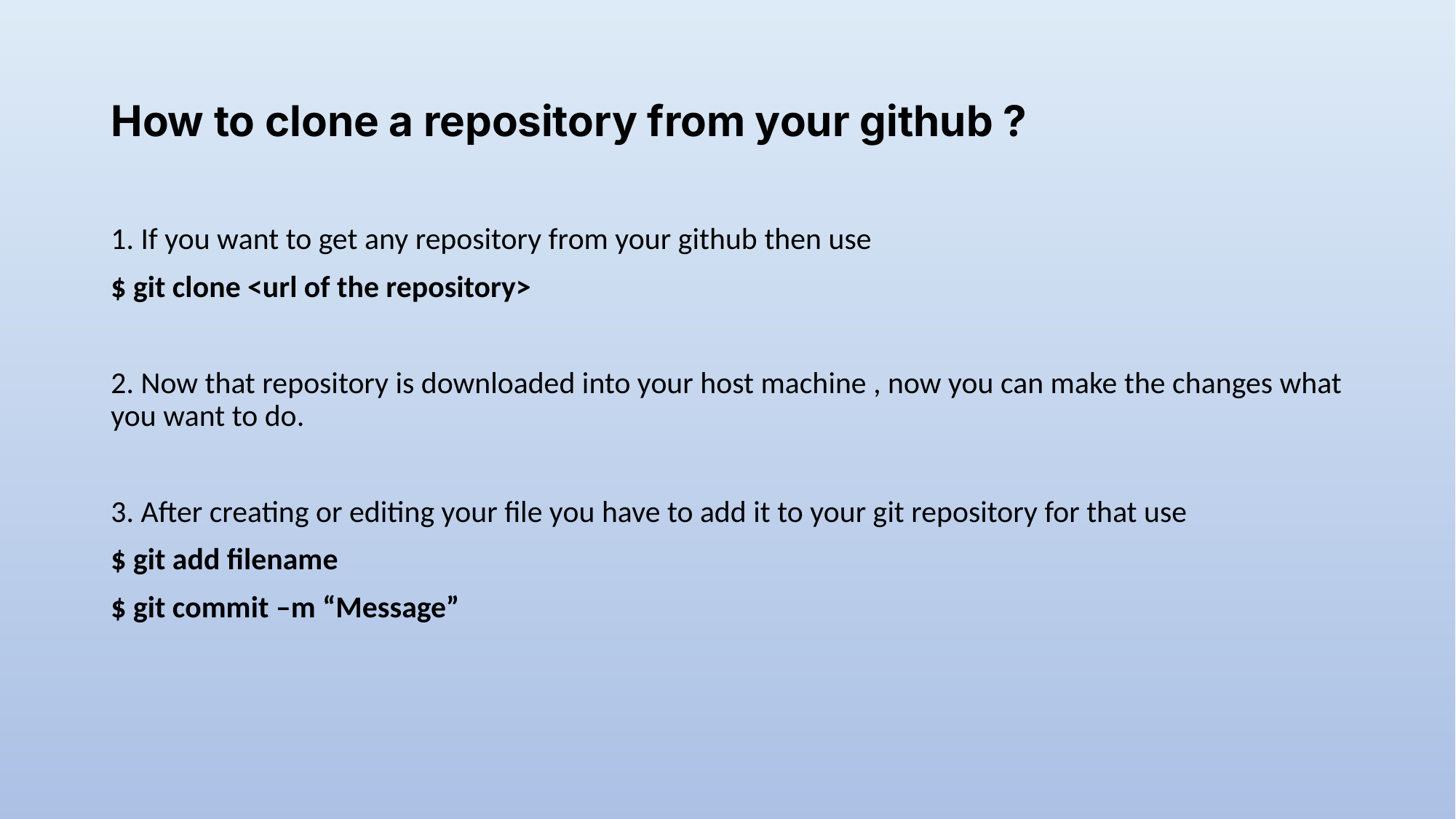

# How to clone a repository from your github ?
1. If you want to get any repository from your github then use
$ git clone <url of the repository>

2. Now that repository is downloaded into your host machine , now you can make the changes what you want to do.

3. After creating or editing your file you have to add it to your git repository for that use
$ git add filename
$ git commit –m “Message”